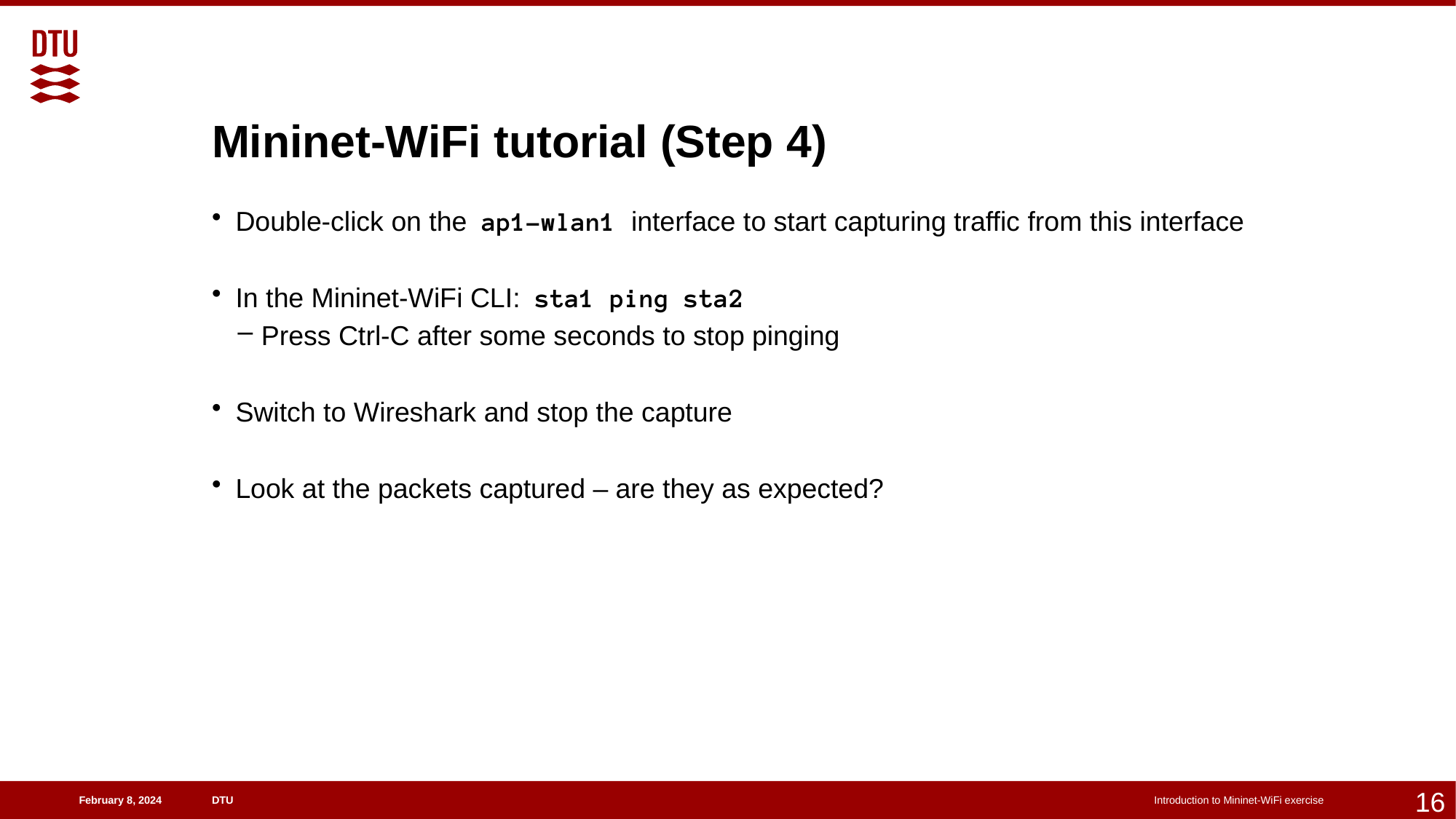

# Mininet-WiFi tutorial (Step 4)
Double-click on the ap1-wlan1 interface to start capturing traffic from this interface

In the Mininet-WiFi CLI: sta1 ping sta2
Press Ctrl-C after some seconds to stop pinging

Switch to Wireshark and stop the capture

Look at the packets captured – are they as expected?